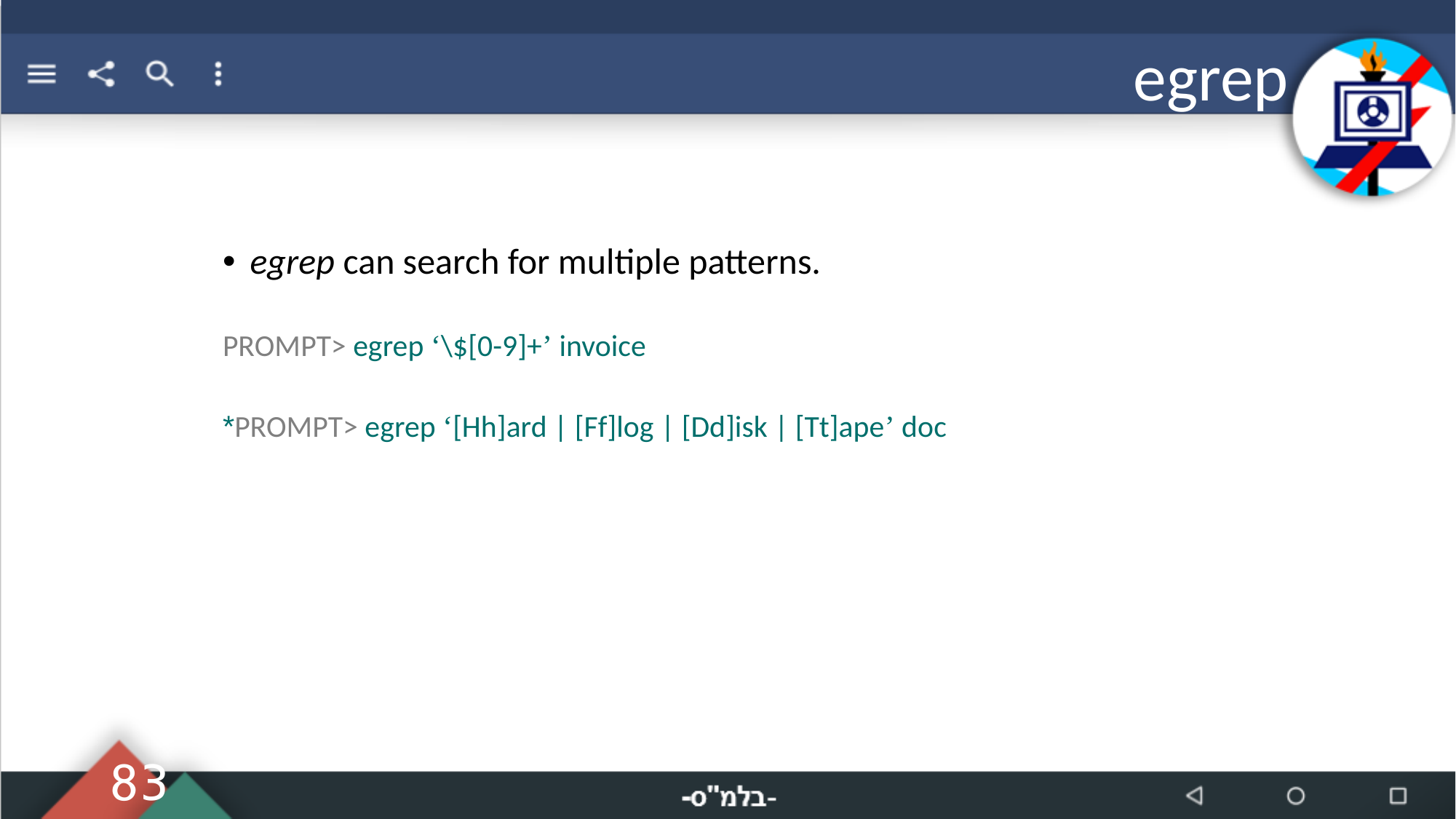

# egrep
egrep can search for multiple patterns.

PROMPT> egrep ‘\$[0-9]+’ invoice

PROMPT> egrep ‘[Hh]ard | [Ff]log | [Dd]isk | [Tt]ape’ doc*

83